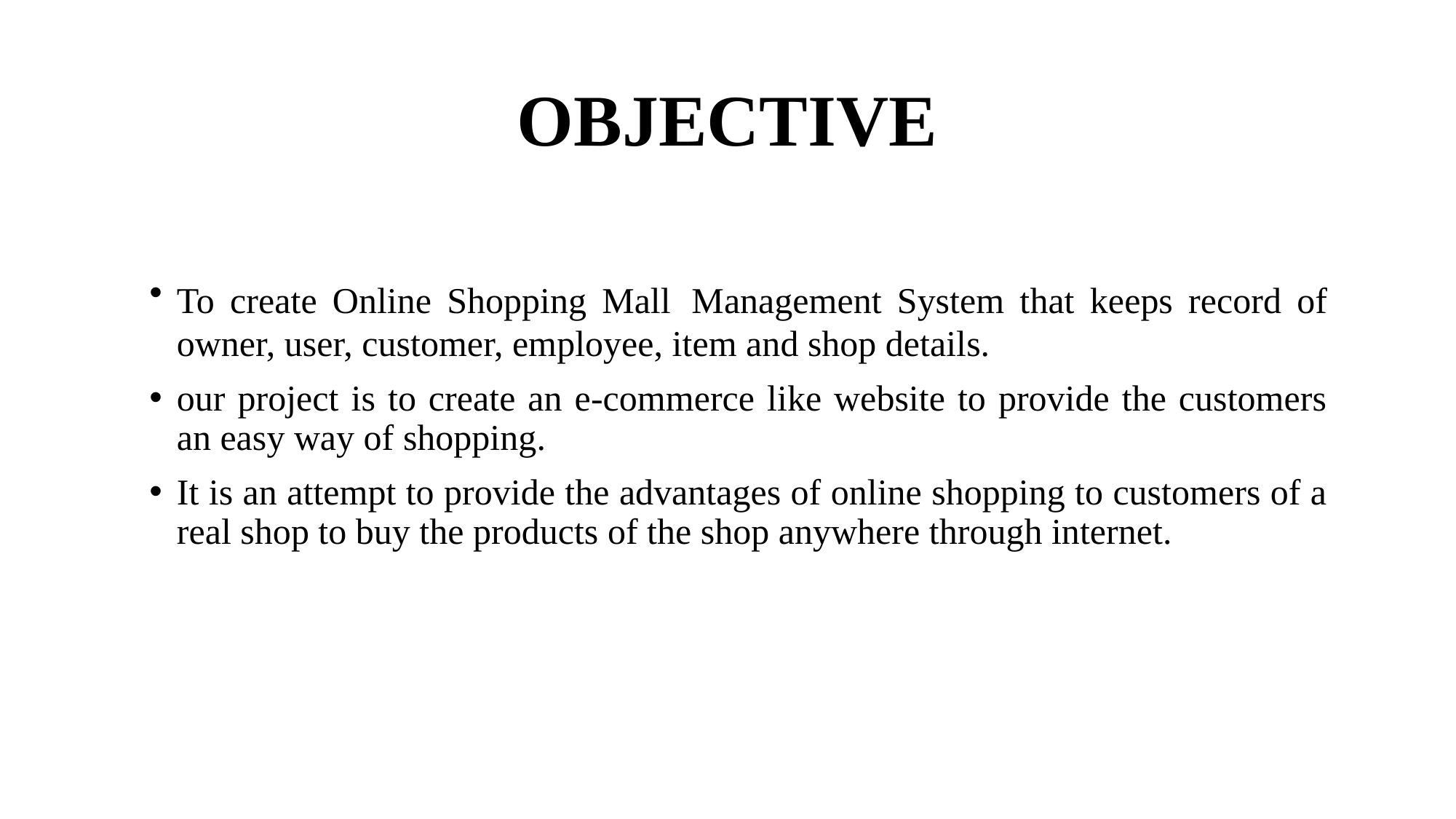

# OBJECTIVE

To create Online Shopping Mall Management System that keeps record of owner, user, customer, employee, item and shop details.
our project is to create an e-commerce like website to provide the customers an easy way of shopping.
It is an attempt to provide the advantages of online shopping to customers of a real shop to buy the products of the shop anywhere through internet.